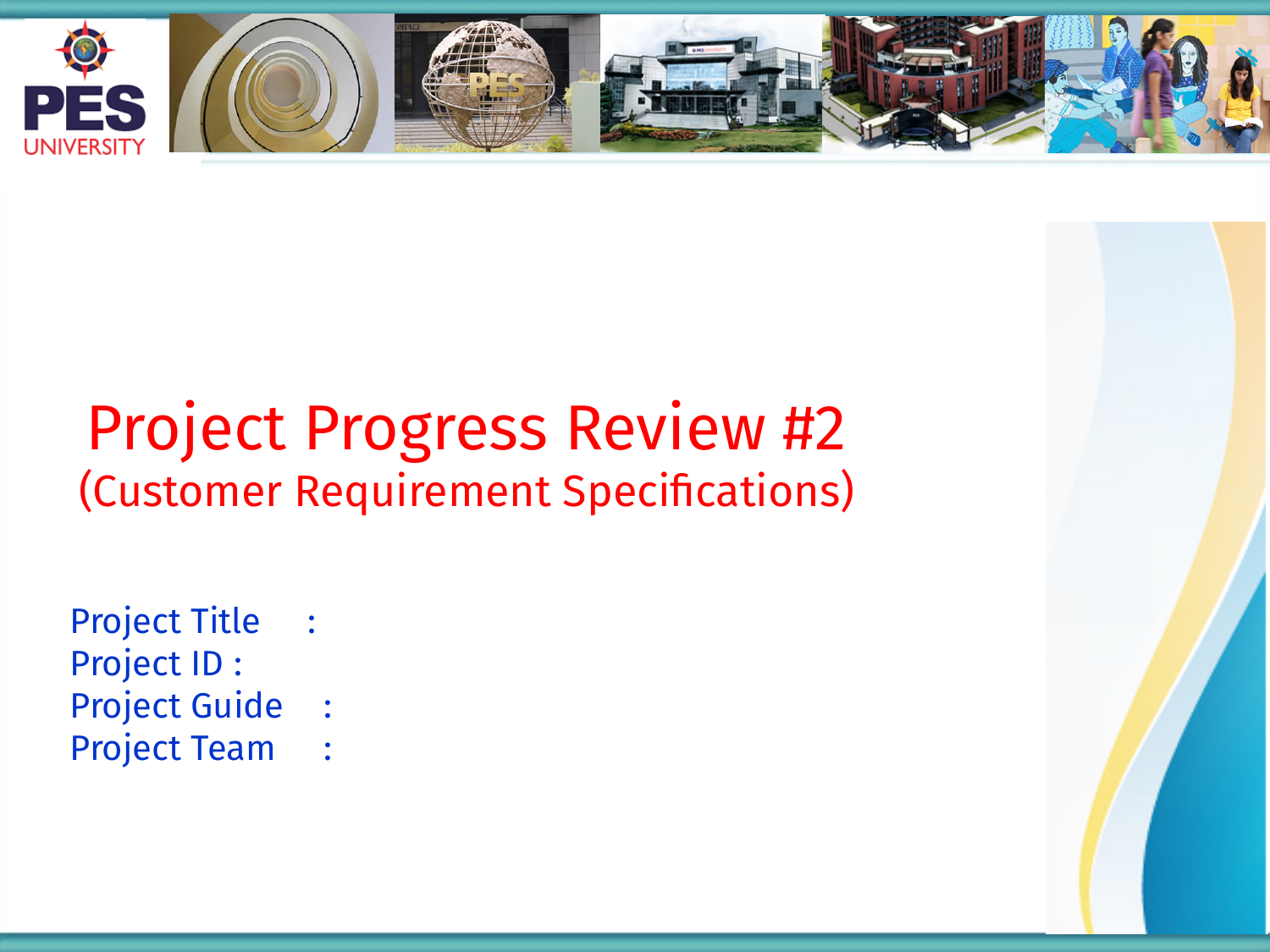

Project Progress Review #2
(Customer Requirement Specifications)
Project Title     :
Project ID :
Project Guide	:
Project Team 	: